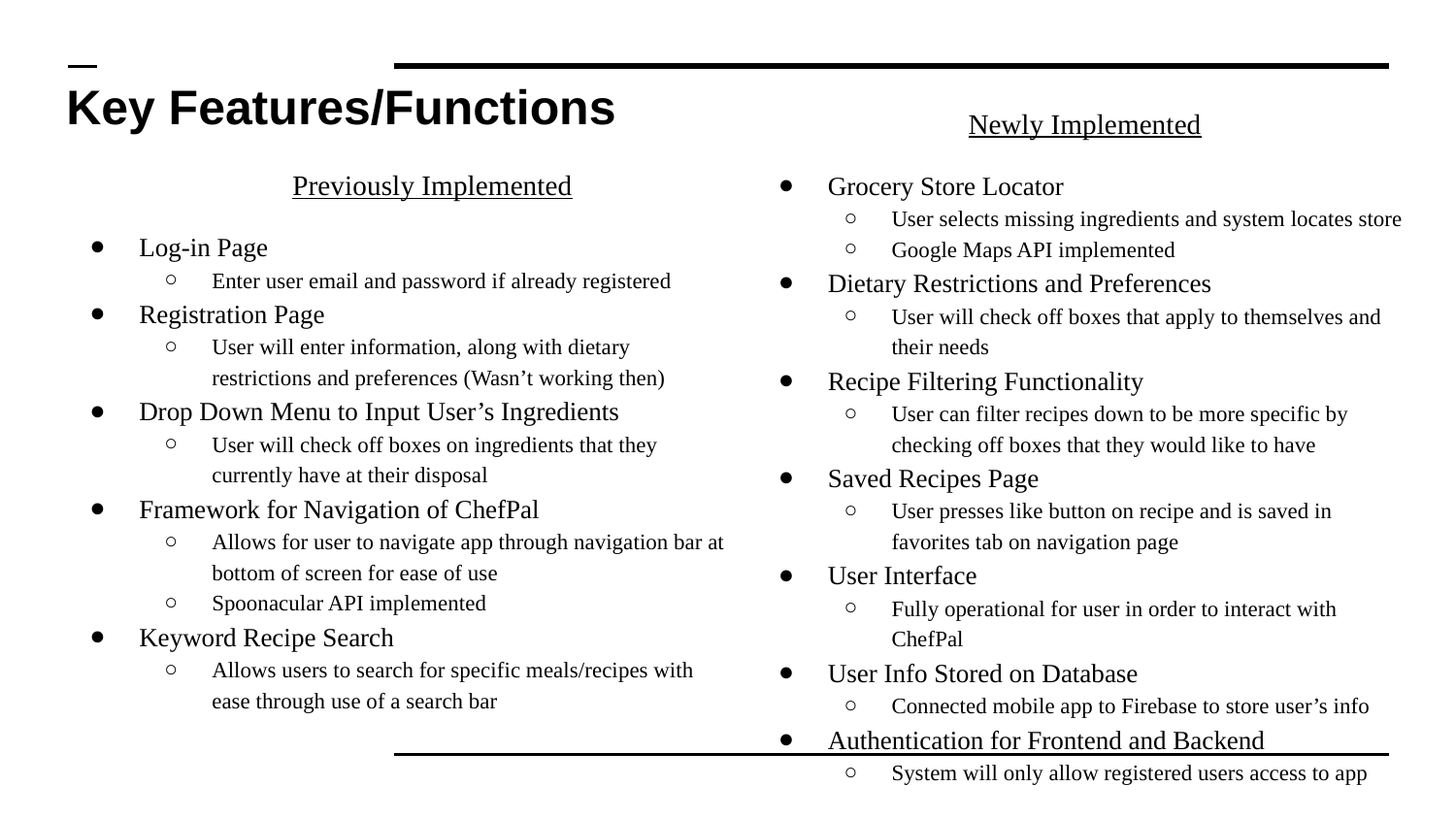

# Key Features/Functions
Newly Implemented
Grocery Store Locator
User selects missing ingredients and system locates store
Google Maps API implemented
Dietary Restrictions and Preferences
User will check off boxes that apply to themselves and their needs
Recipe Filtering Functionality
User can filter recipes down to be more specific by checking off boxes that they would like to have
Saved Recipes Page
User presses like button on recipe and is saved in favorites tab on navigation page
User Interface
Fully operational for user in order to interact with ChefPal
User Info Stored on Database
Connected mobile app to Firebase to store user’s info
Authentication for Frontend and Backend
System will only allow registered users access to app

Previously Implemented
Log-in Page
Enter user email and password if already registered
Registration Page
User will enter information, along with dietary restrictions and preferences (Wasn’t working then)
Drop Down Menu to Input User’s Ingredients
User will check off boxes on ingredients that they currently have at their disposal
Framework for Navigation of ChefPal
Allows for user to navigate app through navigation bar at bottom of screen for ease of use
Spoonacular API implemented
Keyword Recipe Search
Allows users to search for specific meals/recipes with ease through use of a search bar